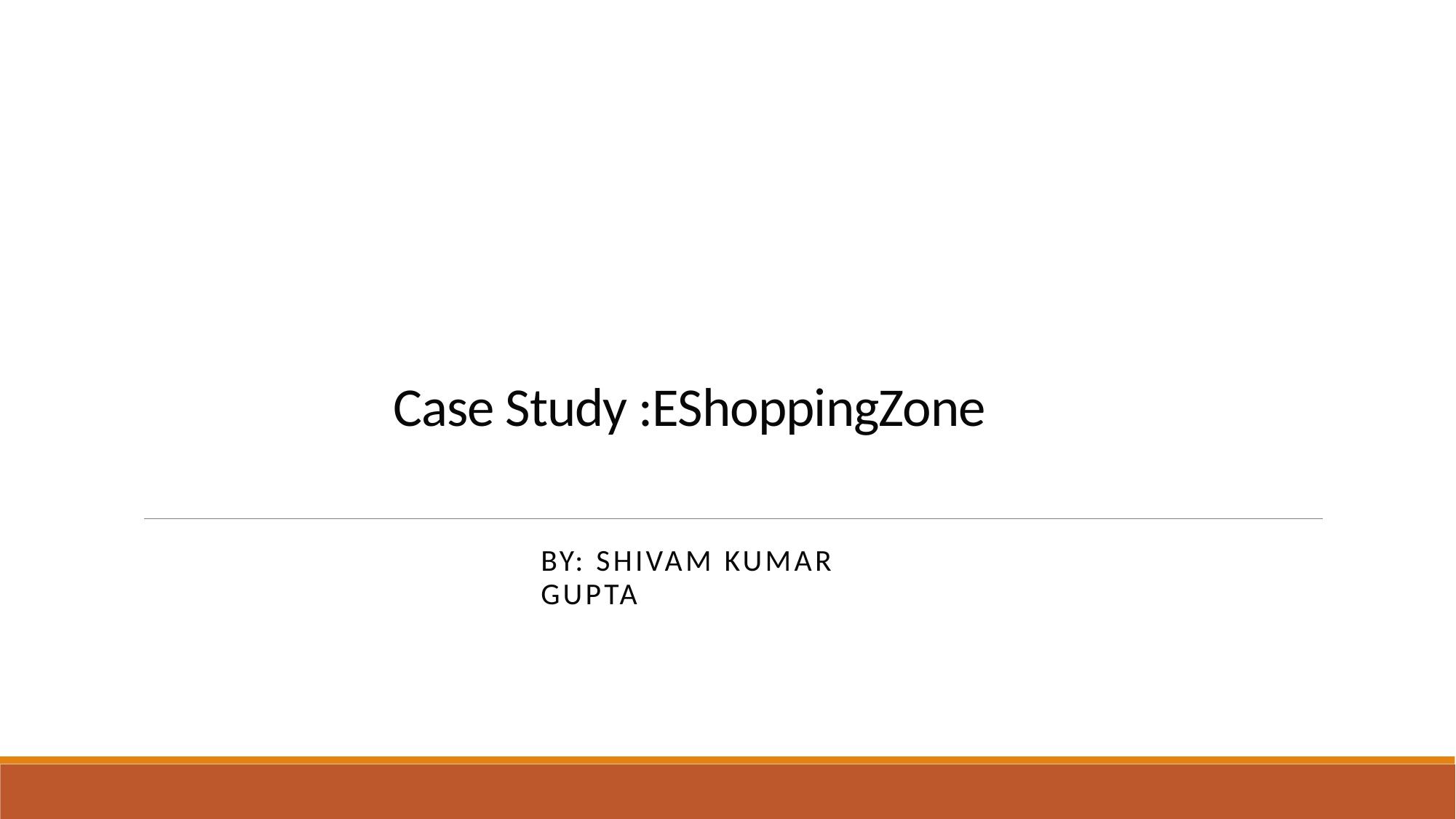

# Case Study :EShoppingZone
By: Shivam Kumar Gupta